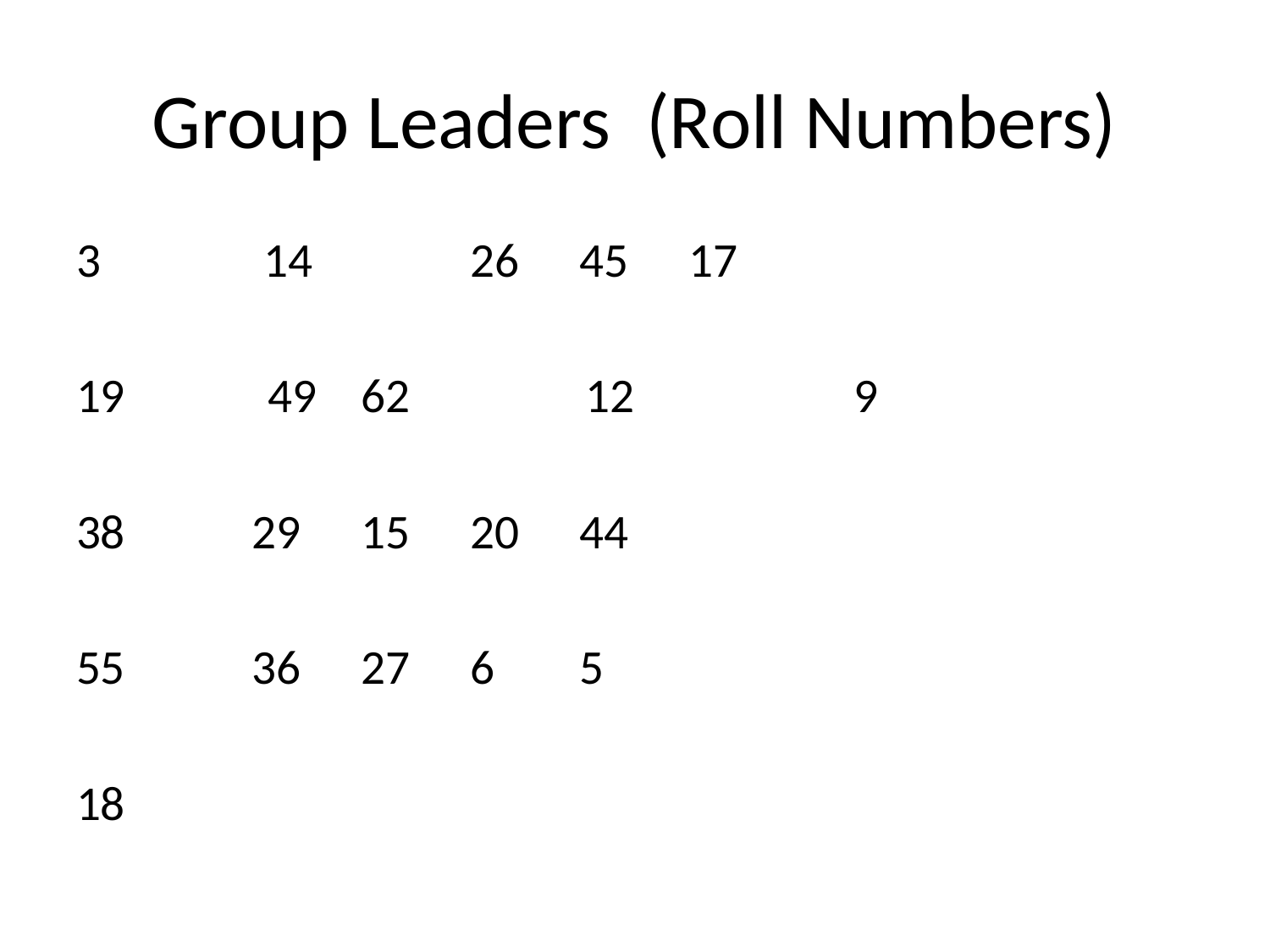

# Group Leaders  (Roll Numbers)
           14            	26 		45     		17

19             49		62                12                    9

    		29		15		20 		44

   		36 		27 		6		5

18